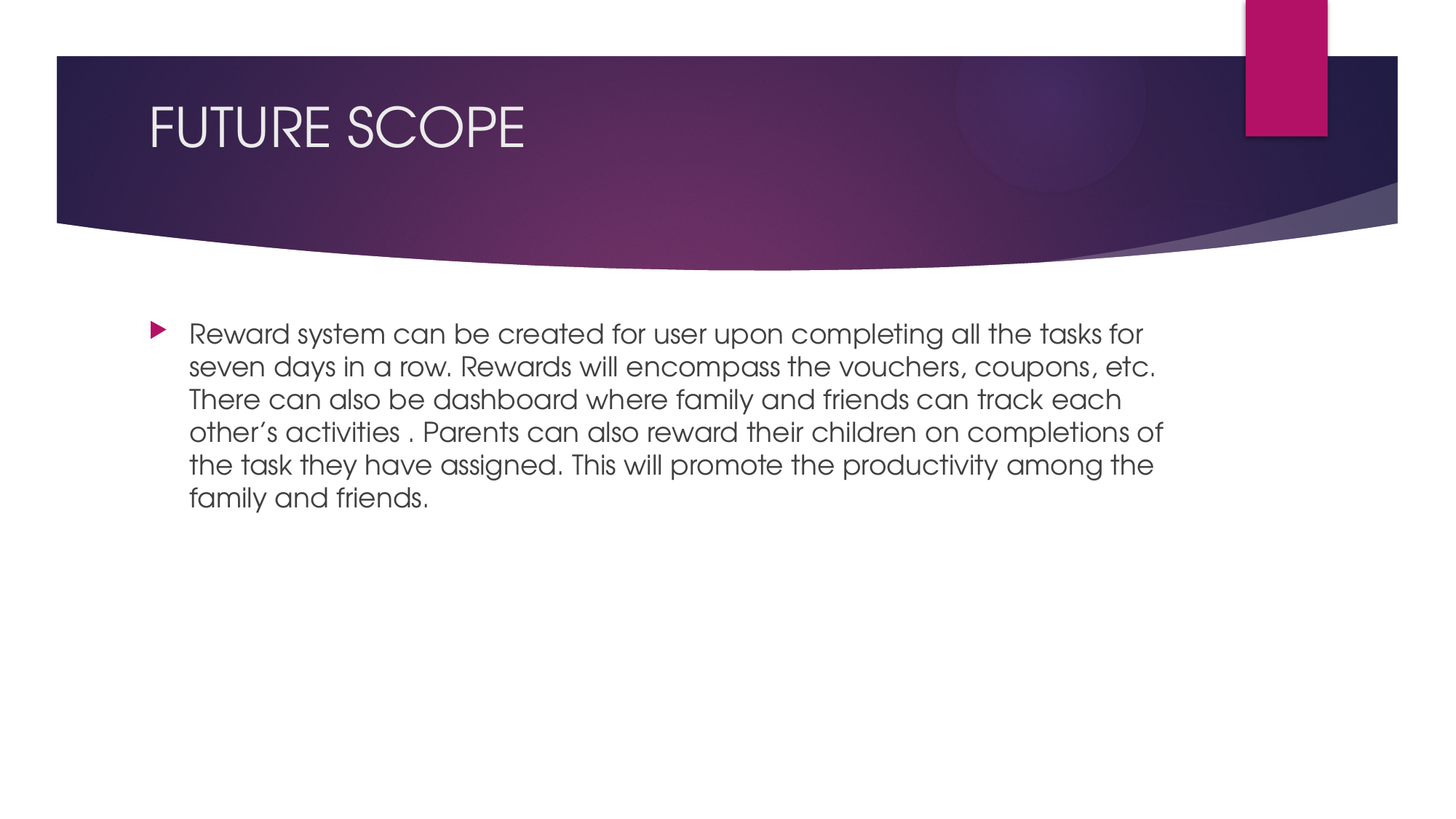

# FUTURE SCOPE
Reward system can be created for user upon completing all the tasks for seven days in a row. Rewards will encompass the vouchers, coupons, etc. There can also be dashboard where family and friends can track each other’s activities . Parents can also reward their children on completions of the task they have assigned. This will promote the productivity among the family and friends.